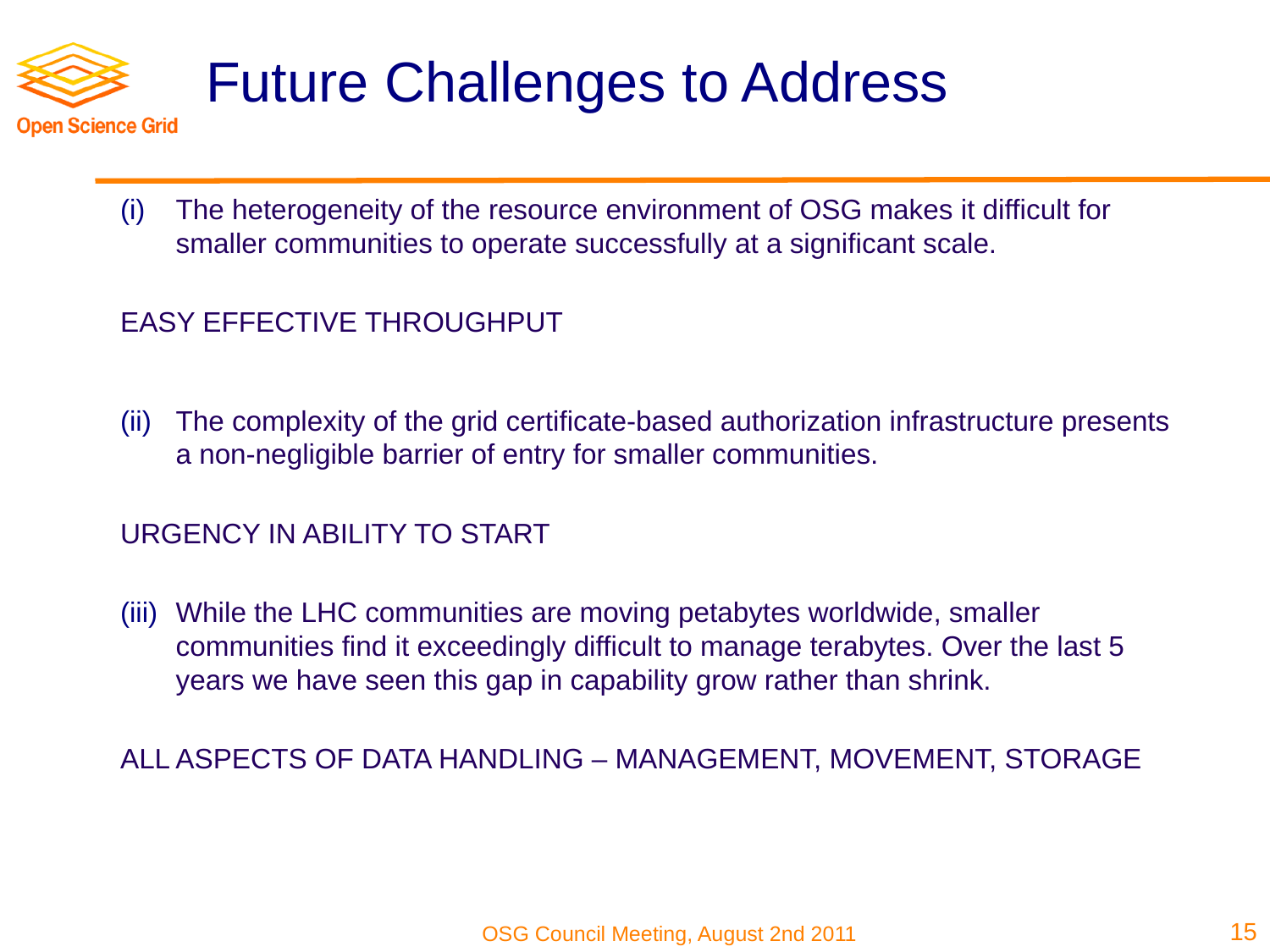

# Future Challenges to Address
The heterogeneity of the resource environment of OSG makes it difficult for smaller communities to operate successfully at a significant scale.

EASY EFFECTIVE THROUGHPUT

The complexity of the grid certificate-based authorization infrastructure presents a non-negligible barrier of entry for smaller communities.

URGENCY IN ABILITY TO START

While the LHC communities are moving petabytes worldwide, smaller communities find it exceedingly difficult to manage terabytes. Over the last 5 years we have seen this gap in capability grow rather than shrink.

ALL ASPECTS OF DATA HANDLING – MANAGEMENT, MOVEMENT, STORAGE
15